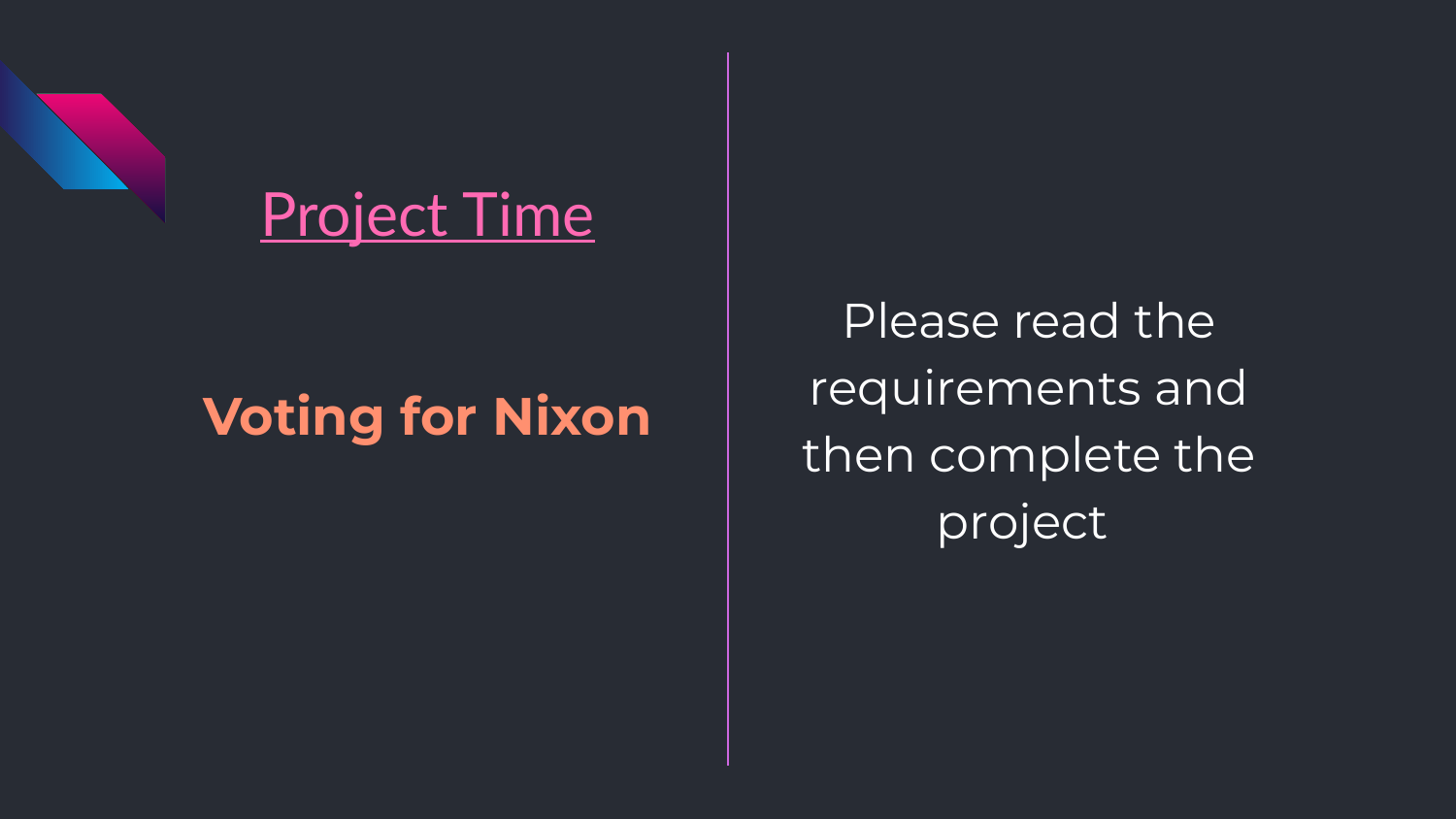

Please read the requirements and then complete the project
# Project Time
Voting for Nixon